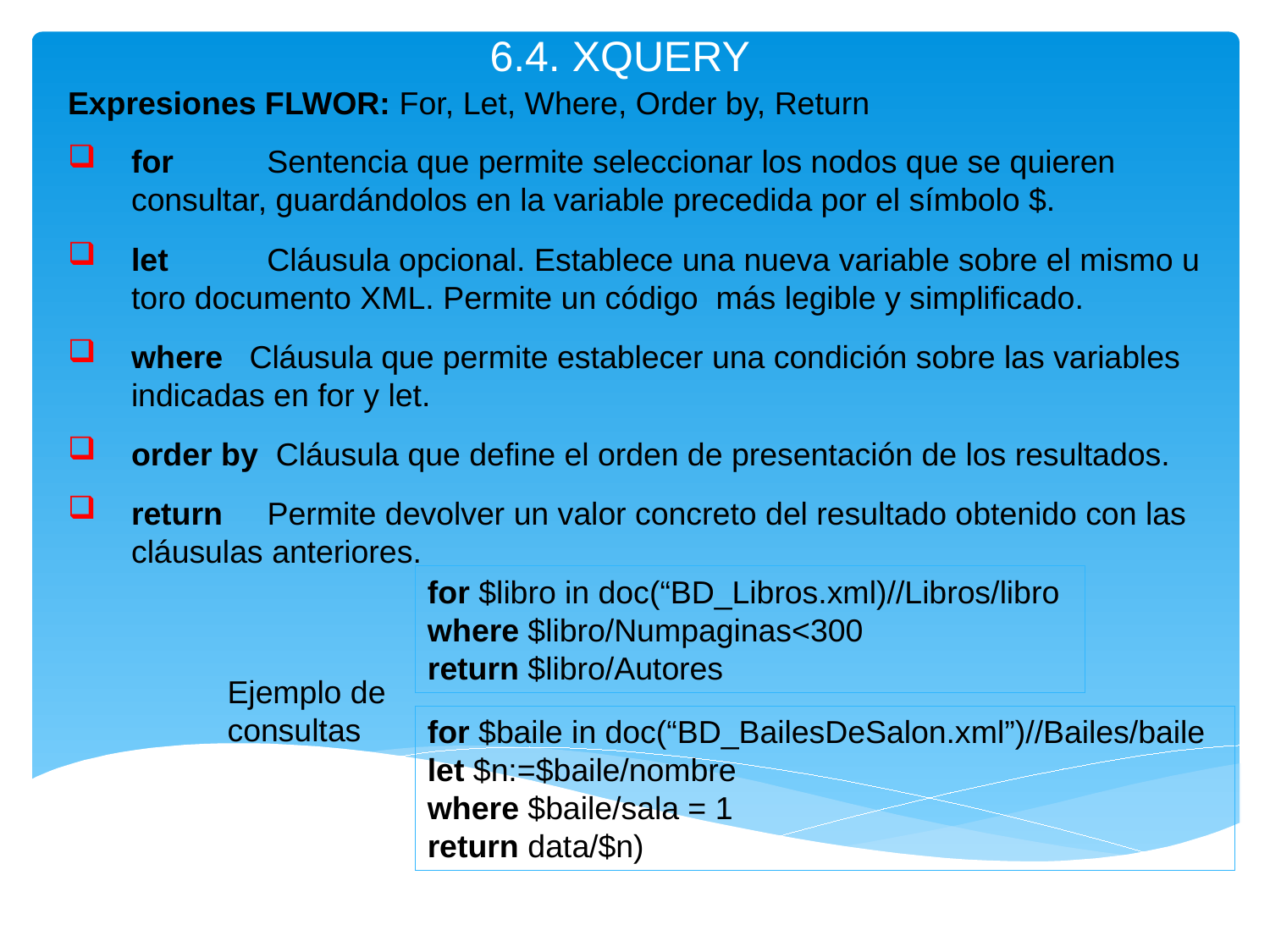

# 6.4. XQUERY
Expresiones FLWOR: For, Let, Where, Order by, Return
for	 Sentencia que permite seleccionar los nodos que se quieren consultar, guardándolos en la variable precedida por el símbolo $.
let	 Cláusula opcional. Establece una nueva variable sobre el mismo u toro documento XML. Permite un código  más legible y simplificado.
where   Cláusula que permite establecer una condición sobre las variables indicadas en for y let.
order by  Cláusula que define el orden de presentación de los resultados.
return     Permite devolver un valor concreto del resultado obtenido con las cláusulas anteriores.

for $libro in doc(“BD_Libros.xml)//Libros/libro
where $libro/Numpaginas<300
return $libro/Autores
Ejemplo de consultas
for $baile in doc(“BD_BailesDeSalon.xml”)//Bailes/baile
let $n:=$baile/nombre
where $baile/sala = 1
return data/$n)